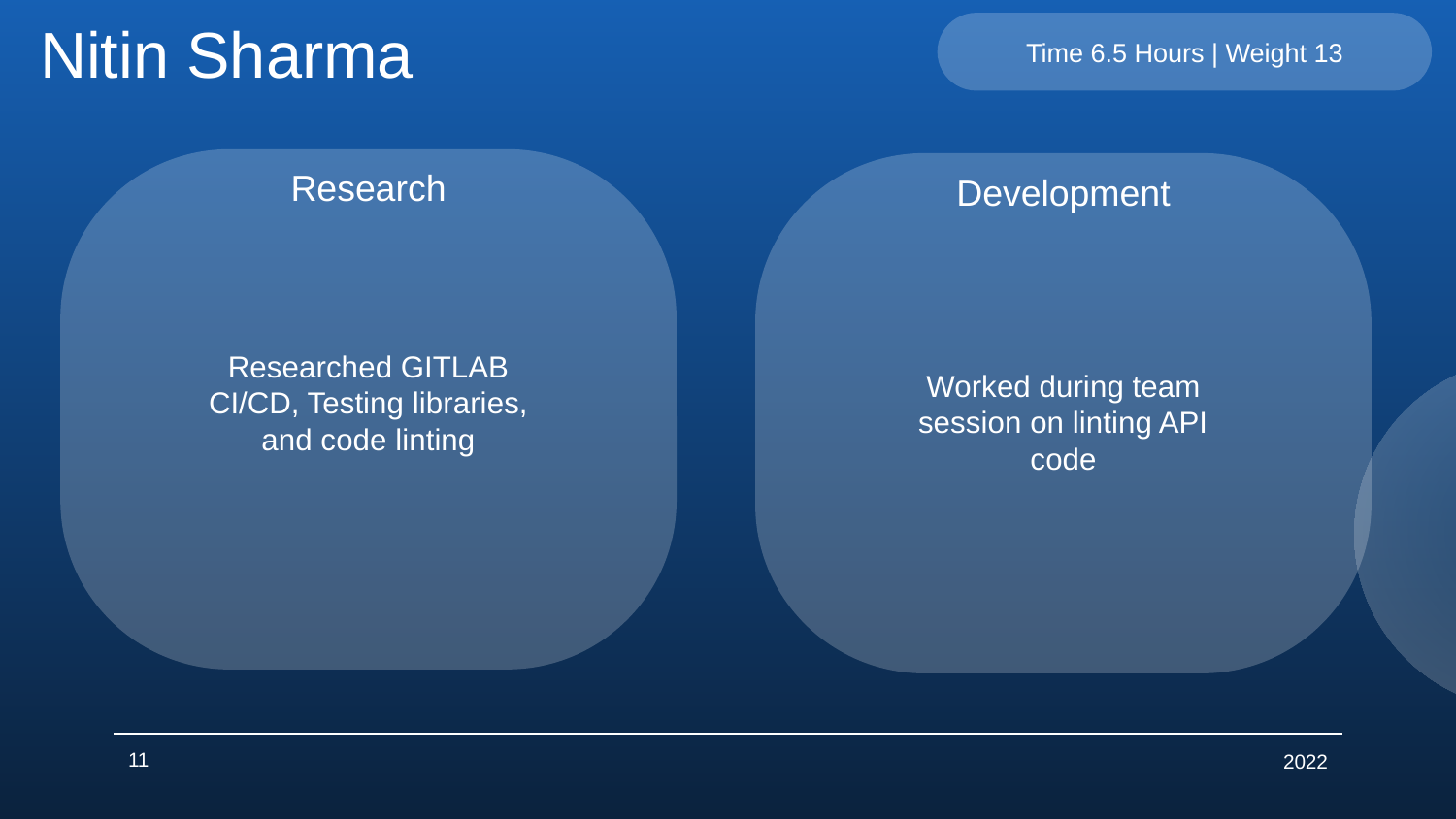

Nitin Sharma

Time 6.5 Hours | Weight 13
# Research

Development
Researched GITLAB CI/CD, Testing libraries, and code linting
Worked during team session on linting API code
11
2022